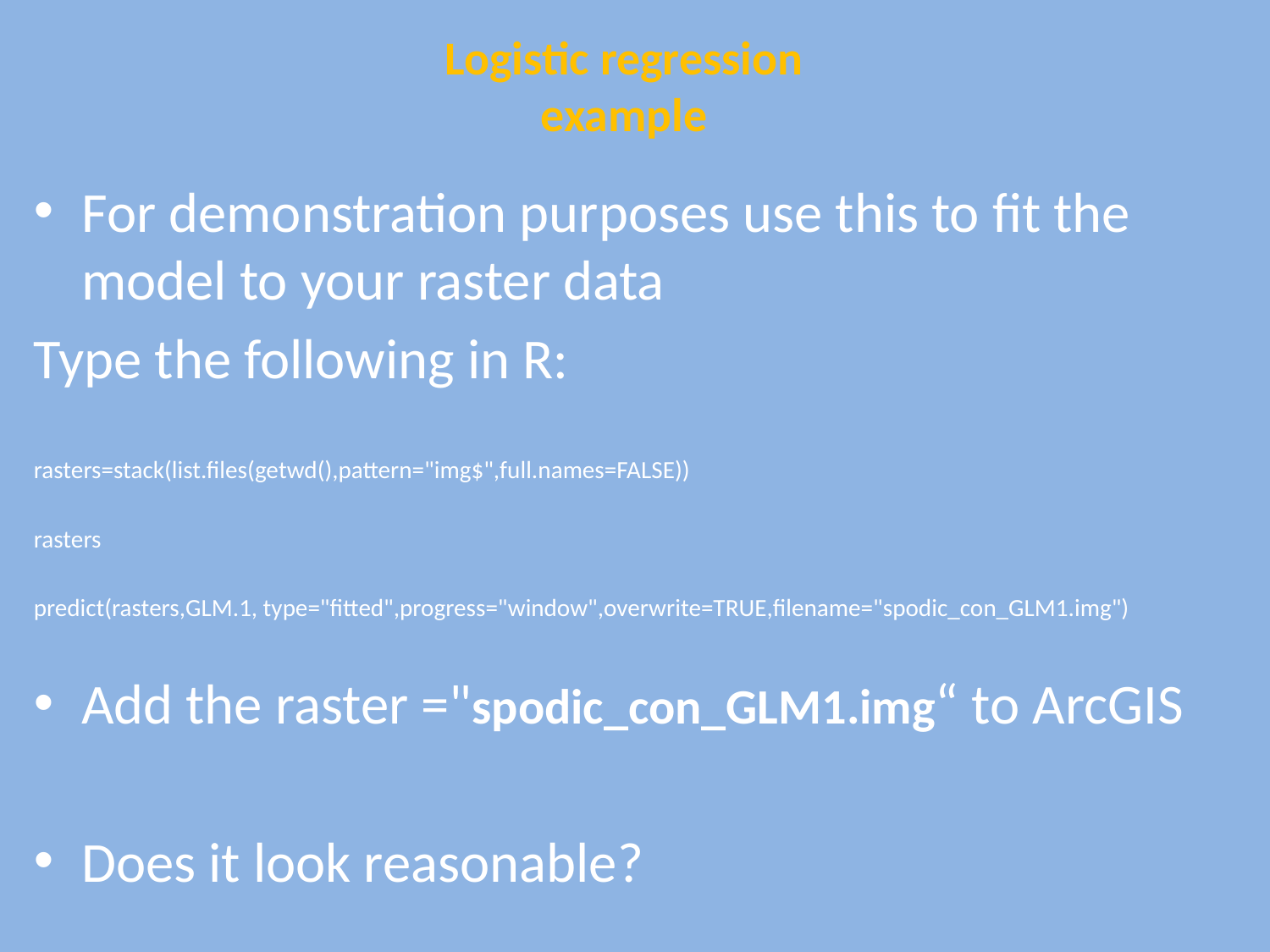

Logistic regression
example
For demonstration purposes use this to fit the model to your raster data
Type the following in R:

rasters=stack(list.files(getwd(),pattern="img$",full.names=FALSE))

rasters

predict(rasters,GLM.1, type="fitted",progress="window",overwrite=TRUE,filename="spodic_con_GLM1.img")

Add the raster ="spodic_con_GLM1.img“ to ArcGIS

Does it look reasonable?